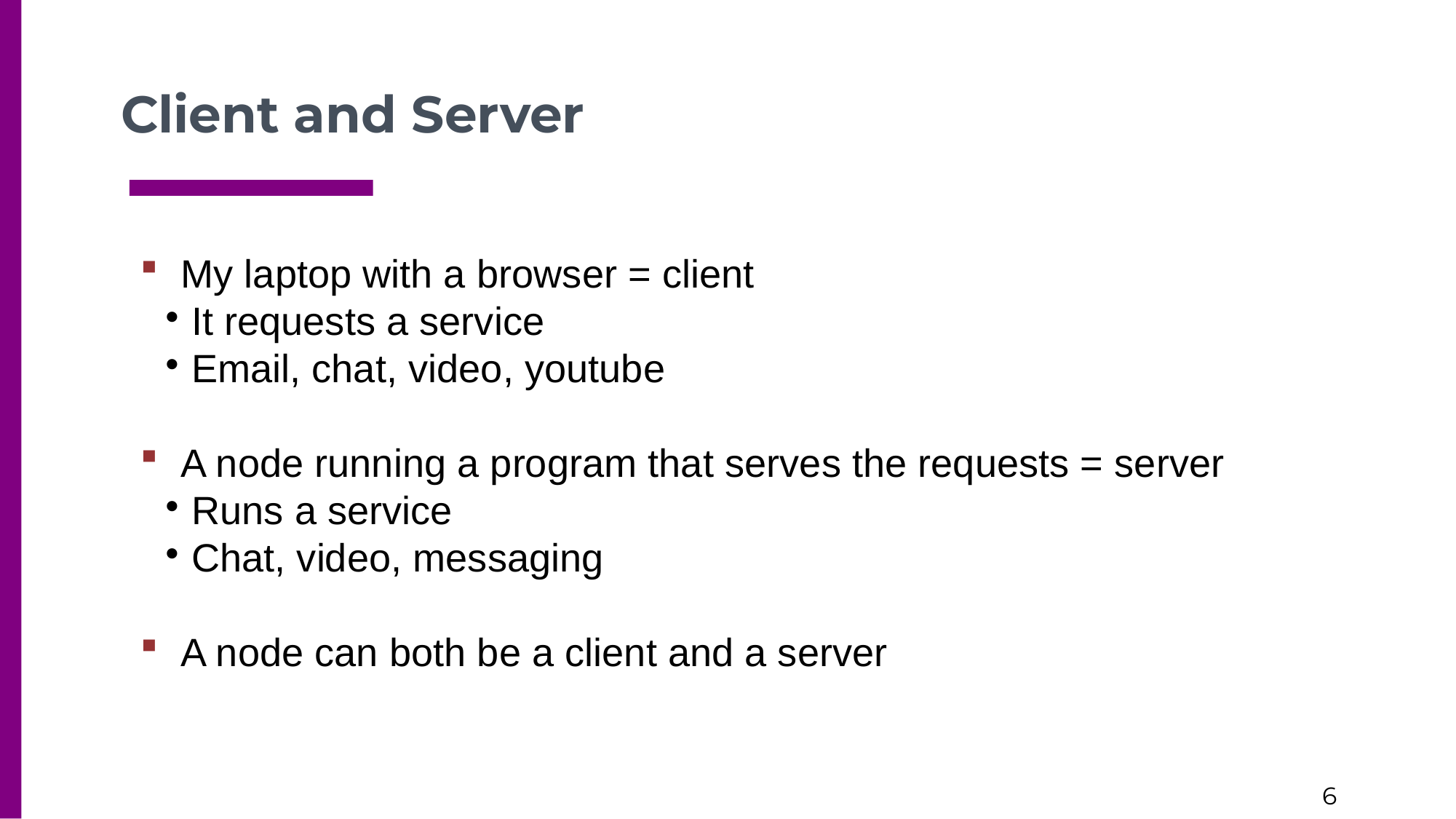

Client and Server
My laptop with a browser = client
It requests a service
Email, chat, video, youtube
A node running a program that serves the requests = server
Runs a service
Chat, video, messaging
A node can both be a client and a server